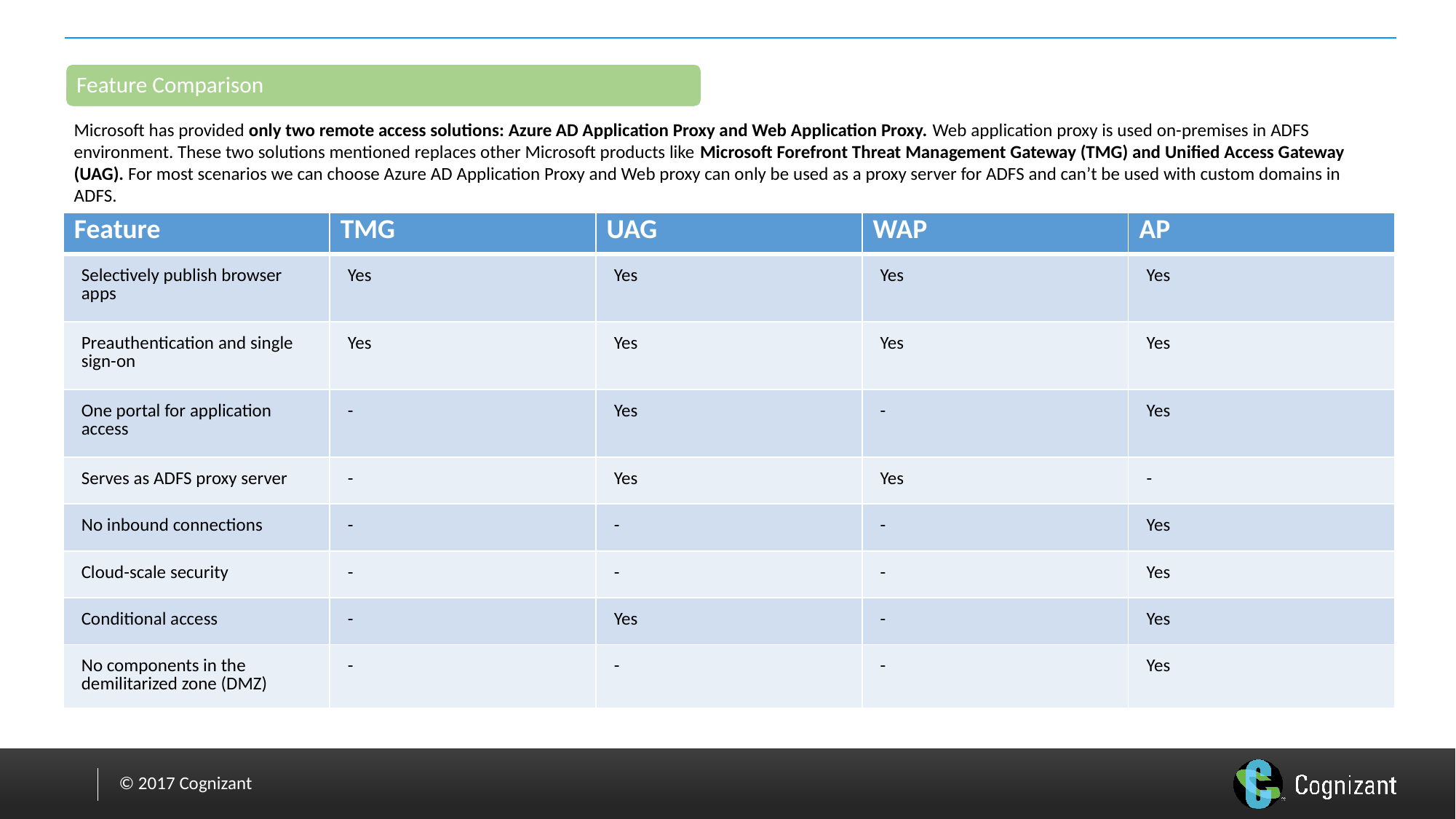

Feature Comparison
Microsoft has provided only two remote access solutions: Azure AD Application Proxy and Web Application Proxy. Web application proxy is used on-premises in ADFS environment. These two solutions mentioned replaces other Microsoft products like Microsoft Forefront Threat Management Gateway (TMG) and Unified Access Gateway (UAG). For most scenarios we can choose Azure AD Application Proxy and Web proxy can only be used as a proxy server for ADFS and can’t be used with custom domains in ADFS.
| Feature | TMG | UAG | WAP | AP |
| --- | --- | --- | --- | --- |
| Selectively publish browser apps | Yes | Yes | Yes | Yes |
| Preauthentication and single sign-on | Yes | Yes | Yes | Yes |
| One portal for application access | - | Yes | - | Yes |
| Serves as ADFS proxy server | - | Yes | Yes | - |
| No inbound connections | - | - | - | Yes |
| Cloud-scale security | - | - | - | Yes |
| Conditional access | - | Yes | - | Yes |
| No components in the demilitarized zone (DMZ) | - | - | - | Yes |